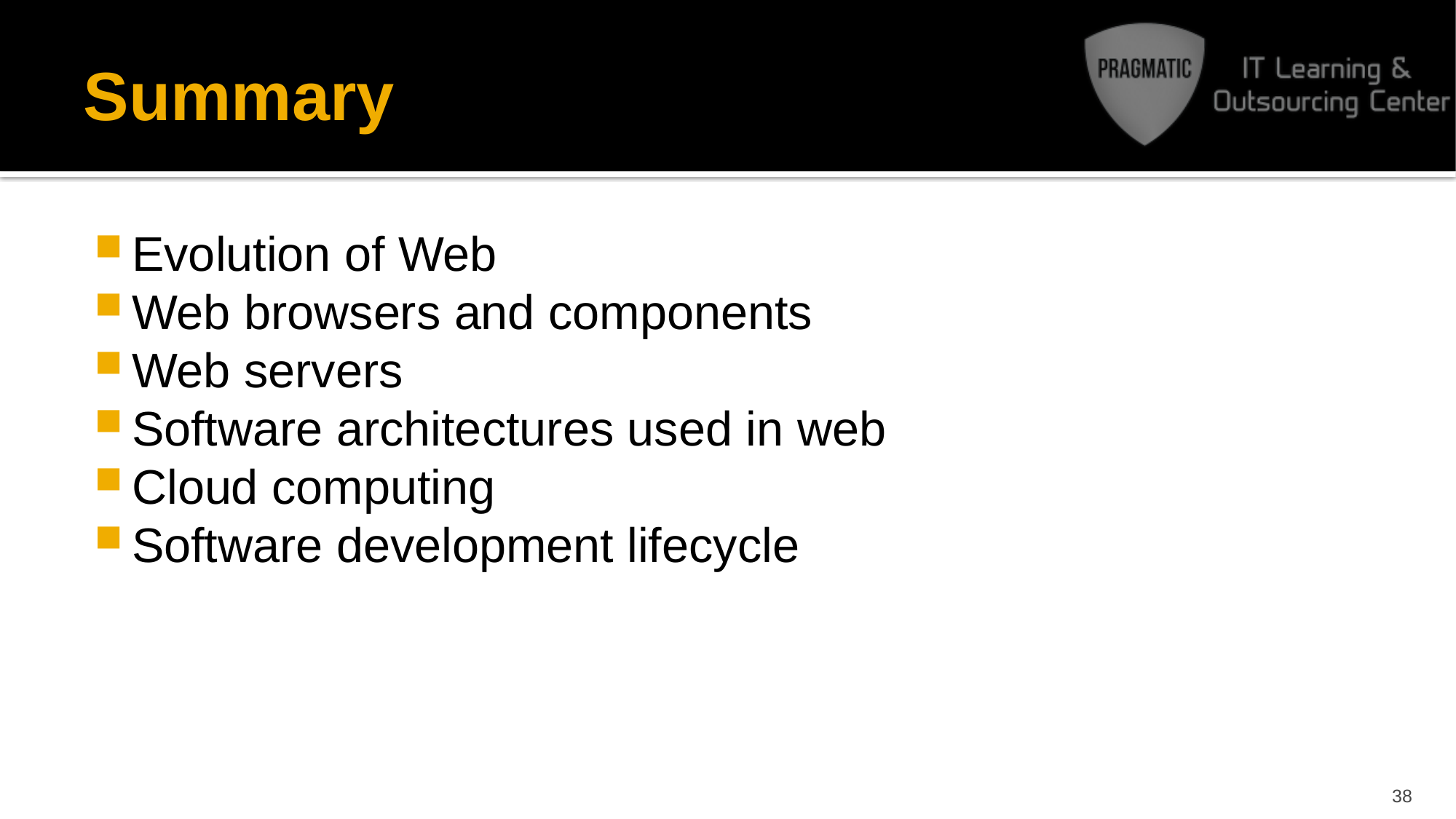

# Summary
Evolution of Web
Web browsers and components
Web servers
Software architectures used in web
Cloud computing
Software development lifecycle

38